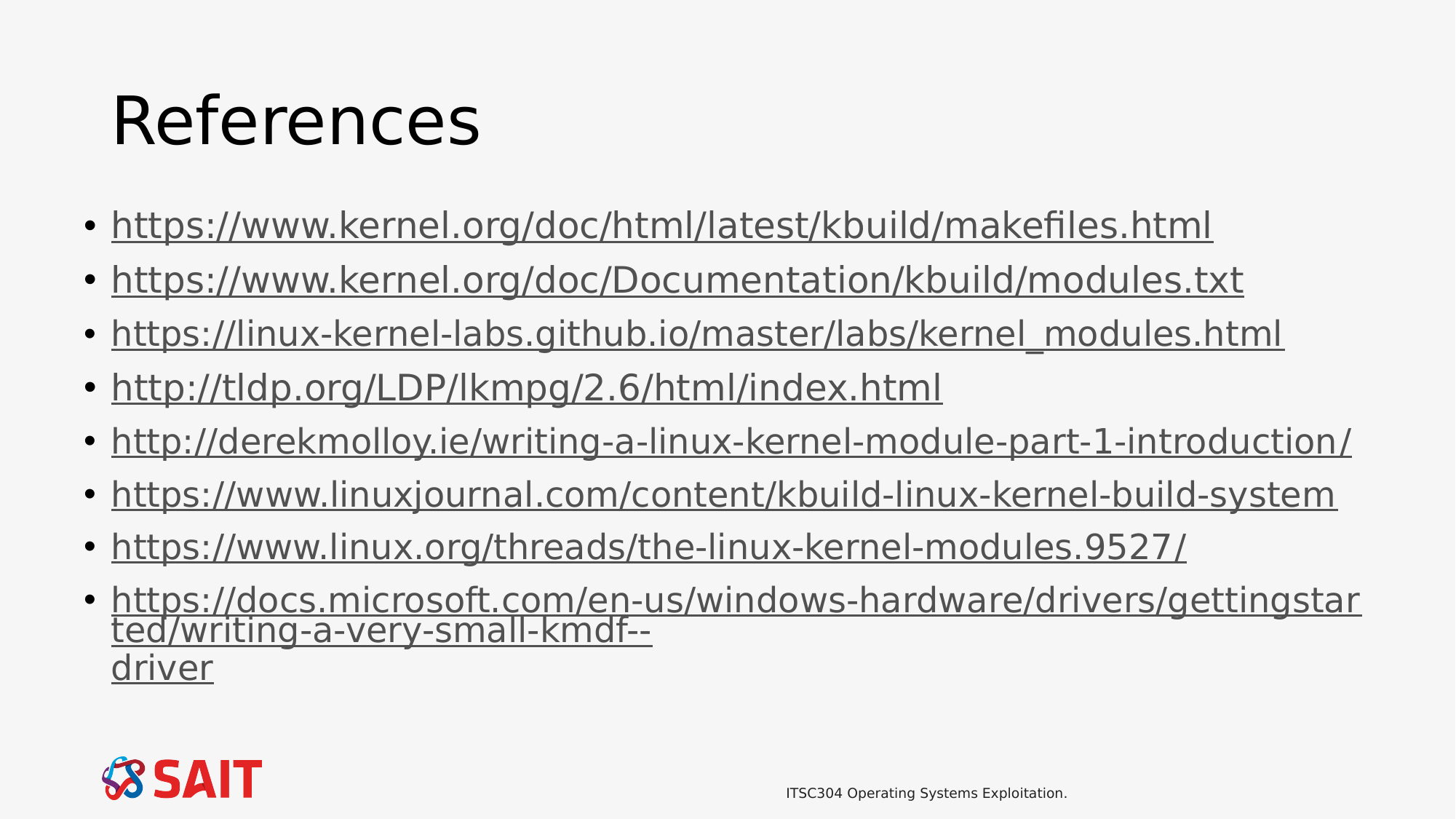

# References
https://www.kernel.org/doc/html/latest/kbuild/makefiles.html
https://www.kernel.org/doc/Documentation/kbuild/modules.txt
https://linux-kernel-labs.github.io/master/labs/kernel_modules.html
http://tldp.org/LDP/lkmpg/2.6/html/index.html
http://derekmolloy.ie/writing-a-linux-kernel-module-part-1-introduction/
https://www.linuxjournal.com/content/kbuild-linux-kernel-build-system
https://www.linux.org/threads/the-linux-kernel-modules.9527/
https://docs.microsoft.com/en-us/windows-hardware/drivers/gettingstarted/writing-a-very-small-kmdf--driver

ITSC304 Operating Systems Exploitation.